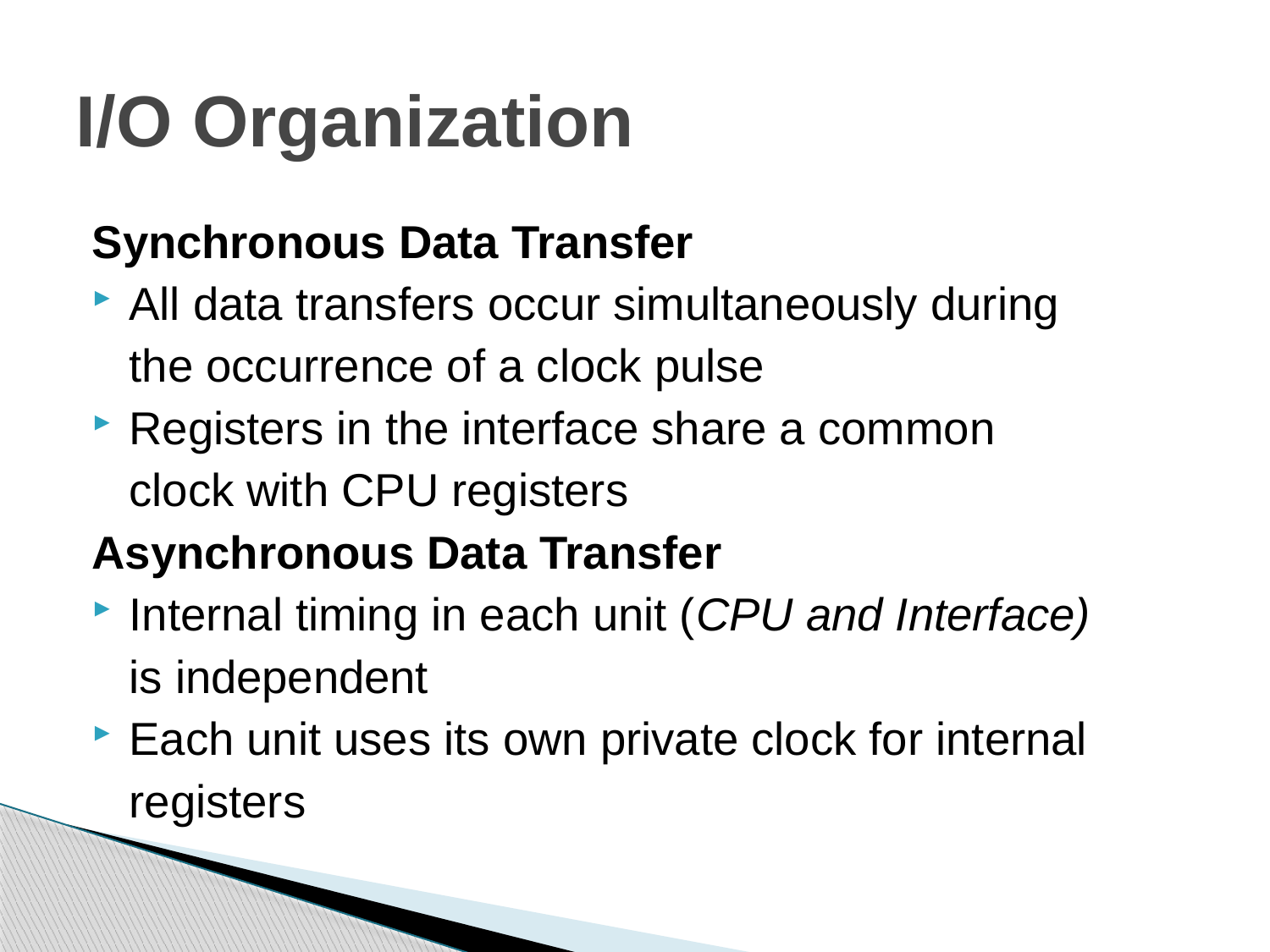

# I/O Organization
Synchronous Data Transfer
All data transfers occur simultaneously during
	the occurrence of a clock pulse
Registers in the interface share a common
	clock with CPU registers
Asynchronous Data Transfer
Internal timing in each unit (CPU and Interface)
	is independent
Each unit uses its own private clock for internal
	registers